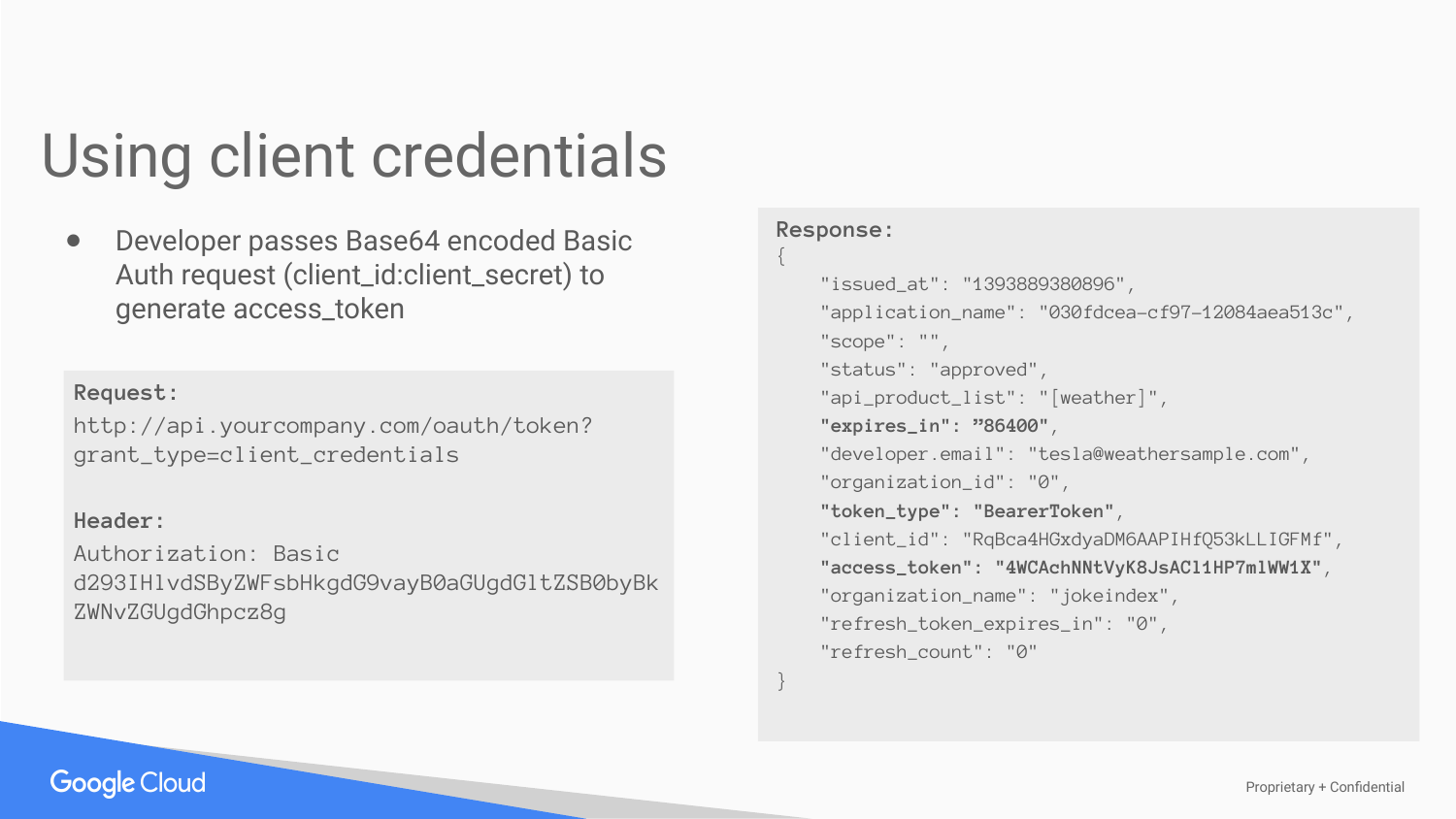

Using client credentials
Developer passes Base64 encoded Basic Auth request (client_id:client_secret) to generate access_token
Response:
{
    "issued_at": "1393889380896",
    "application_name": "030fdcea-cf97-12084aea513c",
    "scope": "",
    "status": "approved",
    "api_product_list": "[weather]",
    "expires_in": ”86400",
    "developer.email": "tesla@weathersample.com",
    "organization_id": "0",
    "token_type": "BearerToken",
    "client_id": "RqBca4HGxdyaDM6AAPIHfQ53kLLIGFMf",
    "access_token": "4WCAchNNtVyK8JsACl1HP7mlWW1X",
    "organization_name": "jokeindex",
    "refresh_token_expires_in": "0",
    "refresh_count": "0"
}
Request:
http://api.yourcompany.com/oauth/token?grant_type=client_credentials

Header:
Authorization: Basic d293IHlvdSByZWFsbHkgdG9vayB0aGUgdGltZSB0byBkZWNvZGUgdGhpcz8g